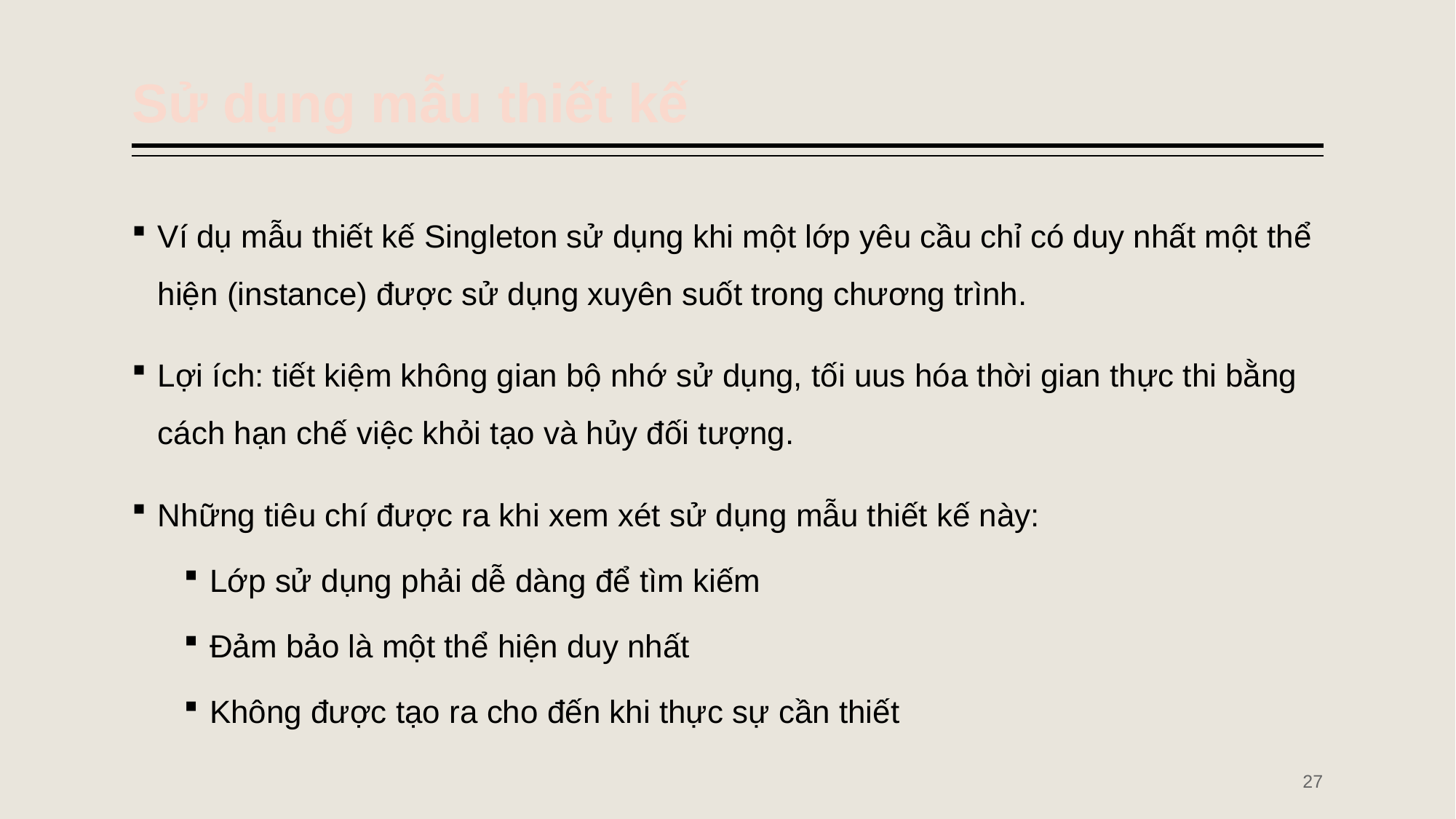

# Sử dụng mẫu thiết kế
Ví dụ mẫu thiết kế Singleton sử dụng khi một lớp yêu cầu chỉ có duy nhất một thể hiện (instance) được sử dụng xuyên suốt trong chương trình.
Lợi ích: tiết kiệm không gian bộ nhớ sử dụng, tối uus hóa thời gian thực thi bằng cách hạn chế việc khỏi tạo và hủy đối tượng.
Những tiêu chí được ra khi xem xét sử dụng mẫu thiết kế này:
Lớp sử dụng phải dễ dàng để tìm kiếm
Đảm bảo là một thể hiện duy nhất
Không được tạo ra cho đến khi thực sự cần thiết
27